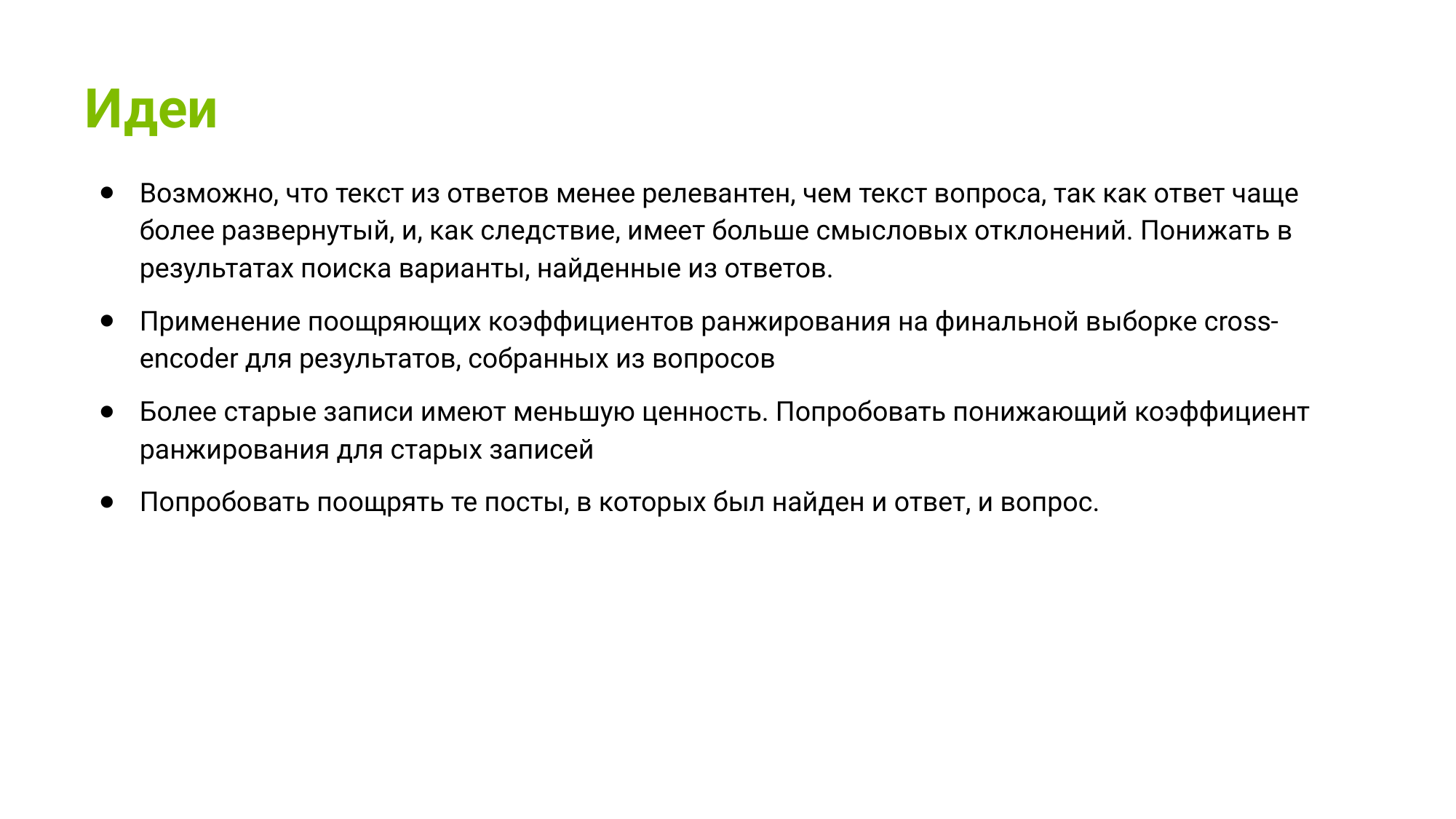

# Идеи
Возможно, что текст из ответов менее релевантен, чем текст вопроса, так как ответ чаще более развернутый, и, как следствие, имеет больше смысловых отклонений. Понижать в результатах поиска варианты, найденные из ответов.
Применение поощряющих коэффициентов ранжирования на финальной выборке cross-encoder для результатов, собранных из вопросов
Более старые записи имеют меньшую ценность. Попробовать понижающий коэффициент ранжирования для старых записей
Попробовать поощрять те посты, в которых был найден и ответ, и вопрос.